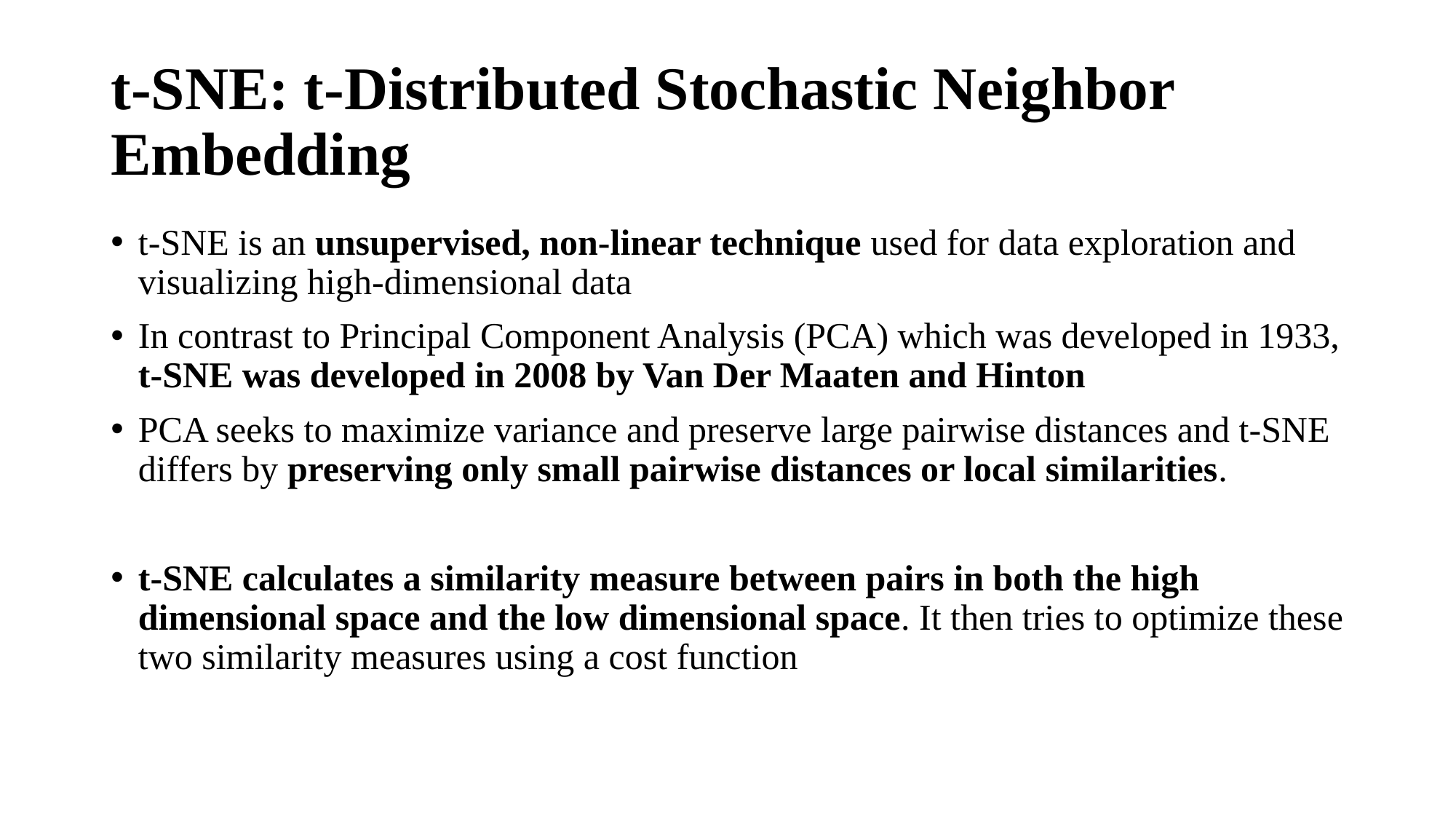

# t-SNE: t-Distributed Stochastic Neighbor Embedding
t-SNE is an unsupervised, non-linear technique used for data exploration and visualizing high-dimensional data
In contrast to Principal Component Analysis (PCA) which was developed in 1933, t-SNE was developed in 2008 by Van Der Maaten and Hinton
PCA seeks to maximize variance and preserve large pairwise distances and t-SNE differs by preserving only small pairwise distances or local similarities.

t-SNE calculates a similarity measure between pairs in both the high dimensional space and the low dimensional space. It then tries to optimize these two similarity measures using a cost function